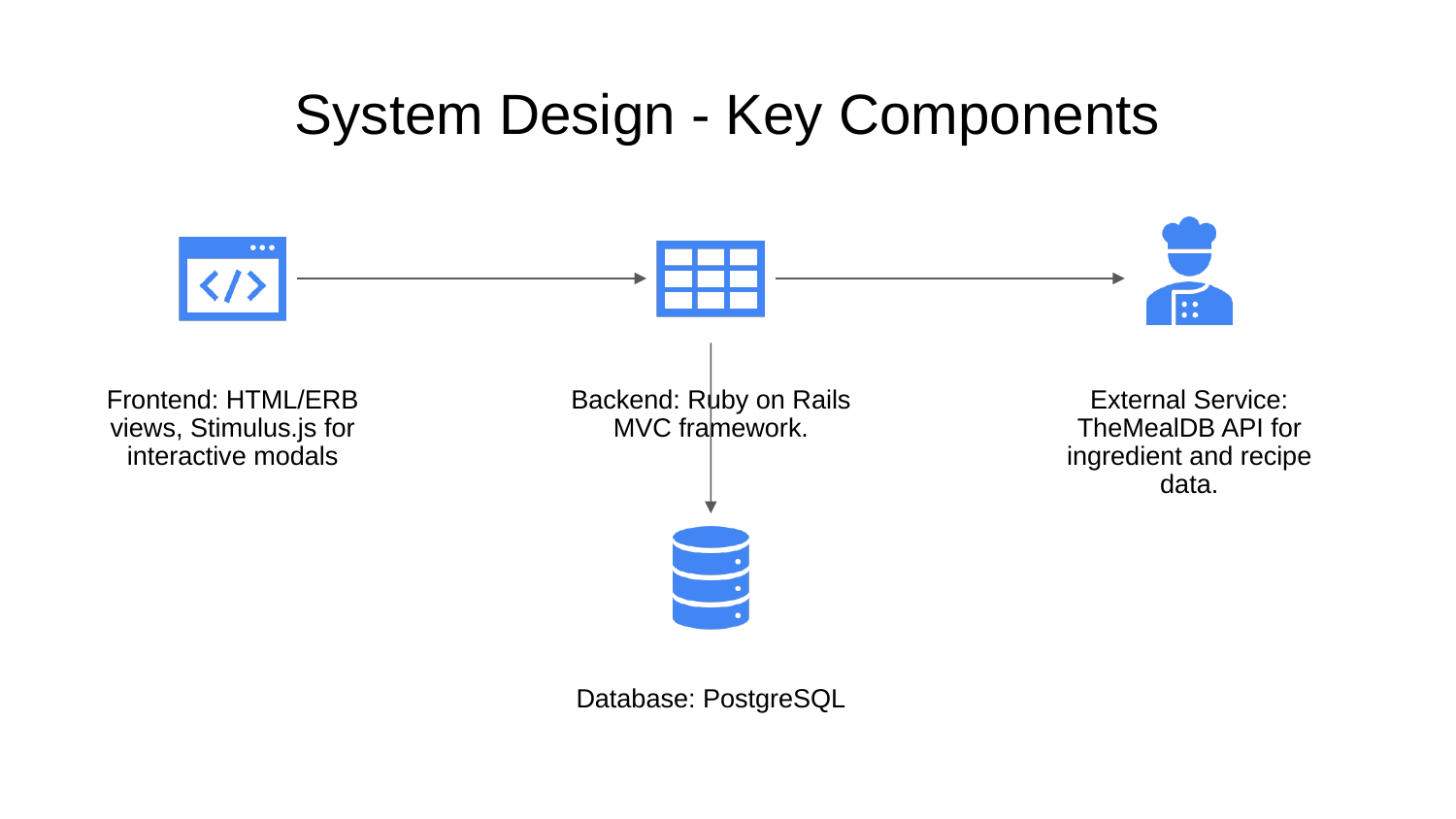

# System Design - Key Components

Backend: Ruby on Rails MVC framework.

External Service: TheMealDB API for ingredient and recipe data.

Frontend: HTML/ERB views, Stimulus.js for interactive modals

Database: PostgreSQL